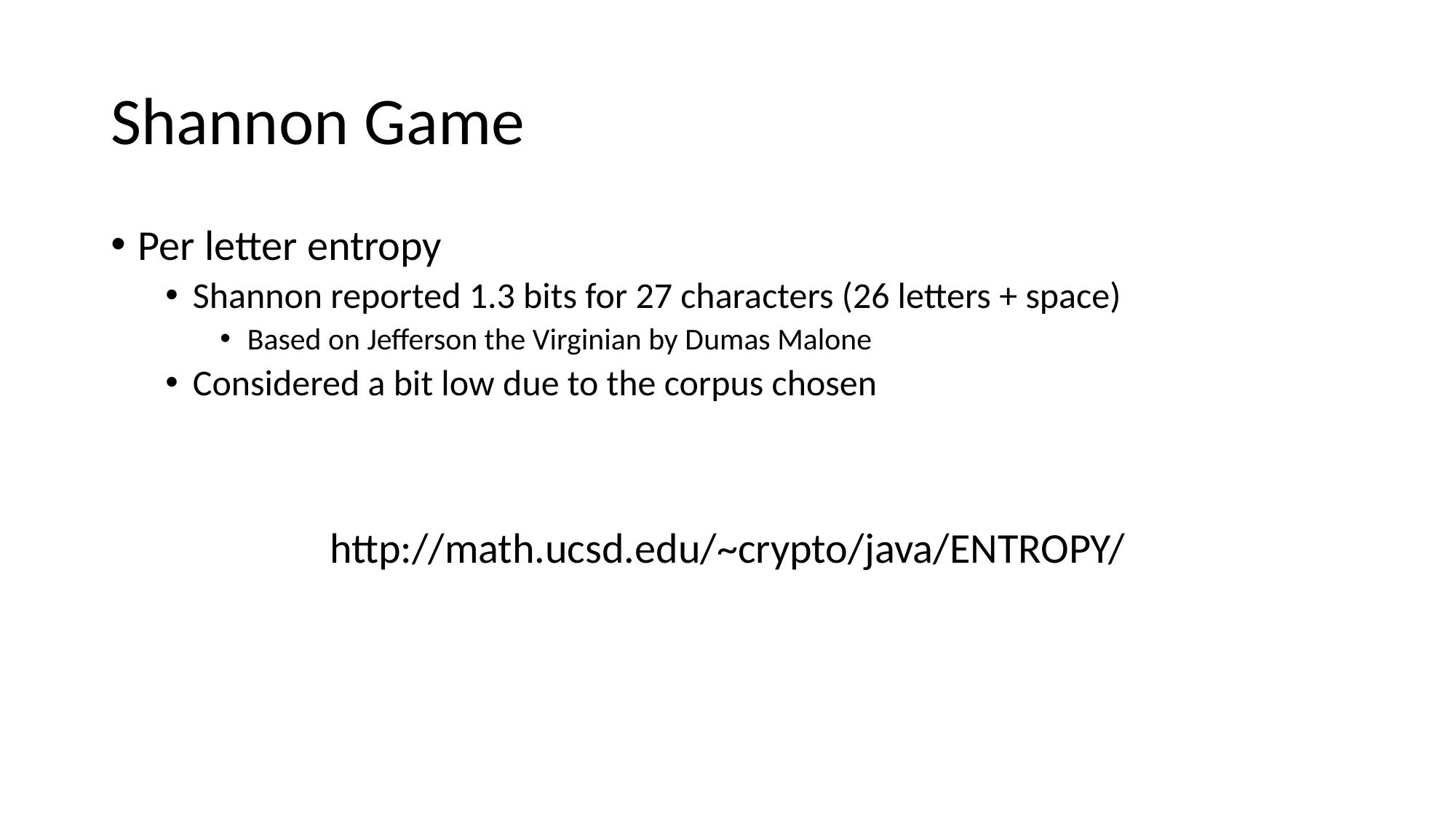

# Shannon Game
Per letter entropy
Shannon reported 1.3 bits for 27 characters (26 letters + space)
Based on Jefferson the Virginian by Dumas Malone
Considered a bit low due to the corpus chosen

http://math.ucsd.edu/~crypto/java/ENTROPY/